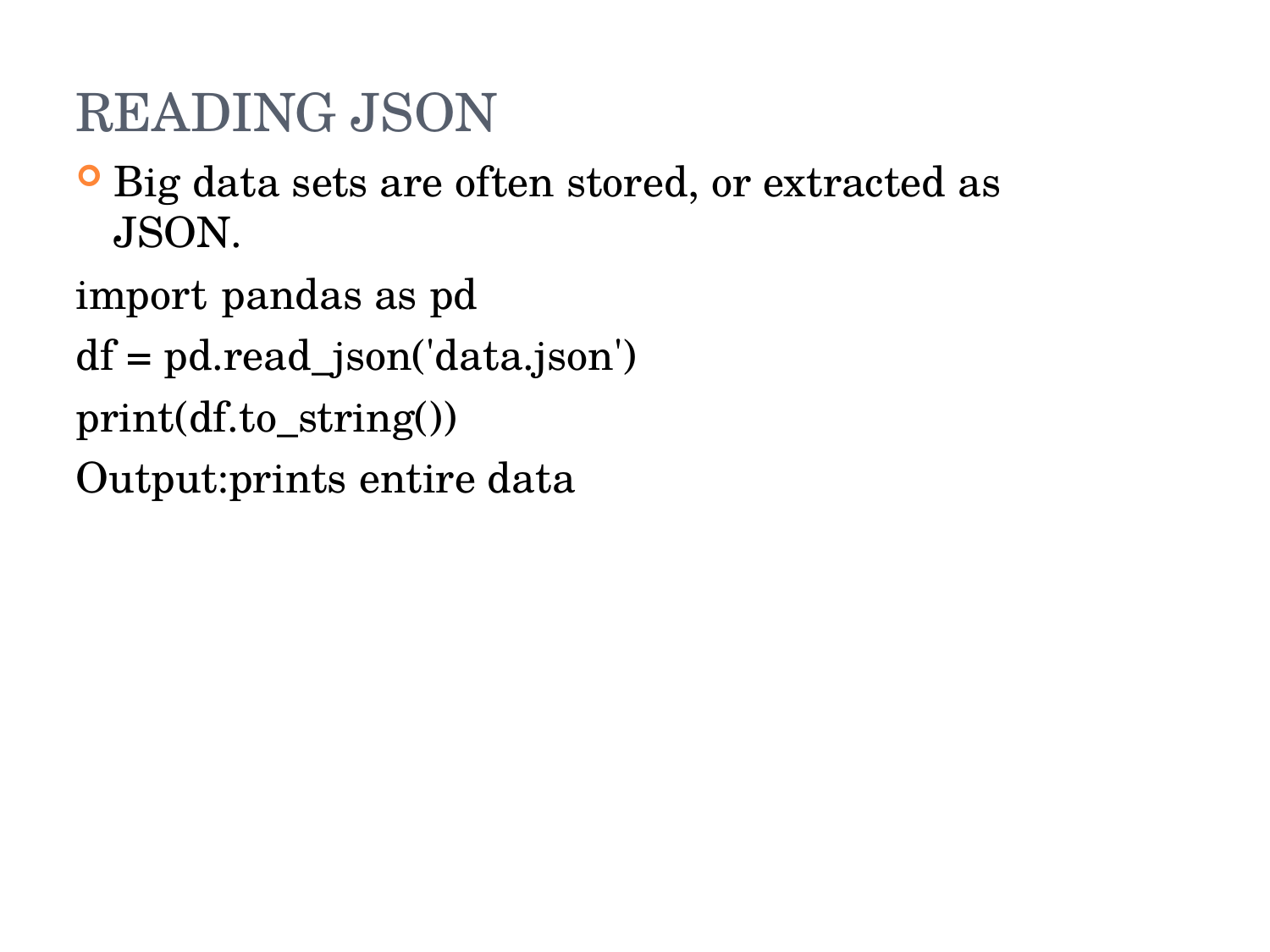

# Reading json
Big data sets are often stored, or extracted as JSON.
import pandas as pd
df = pd.read_json('data.json')
print(df.to_string())
Output:prints entire data

39